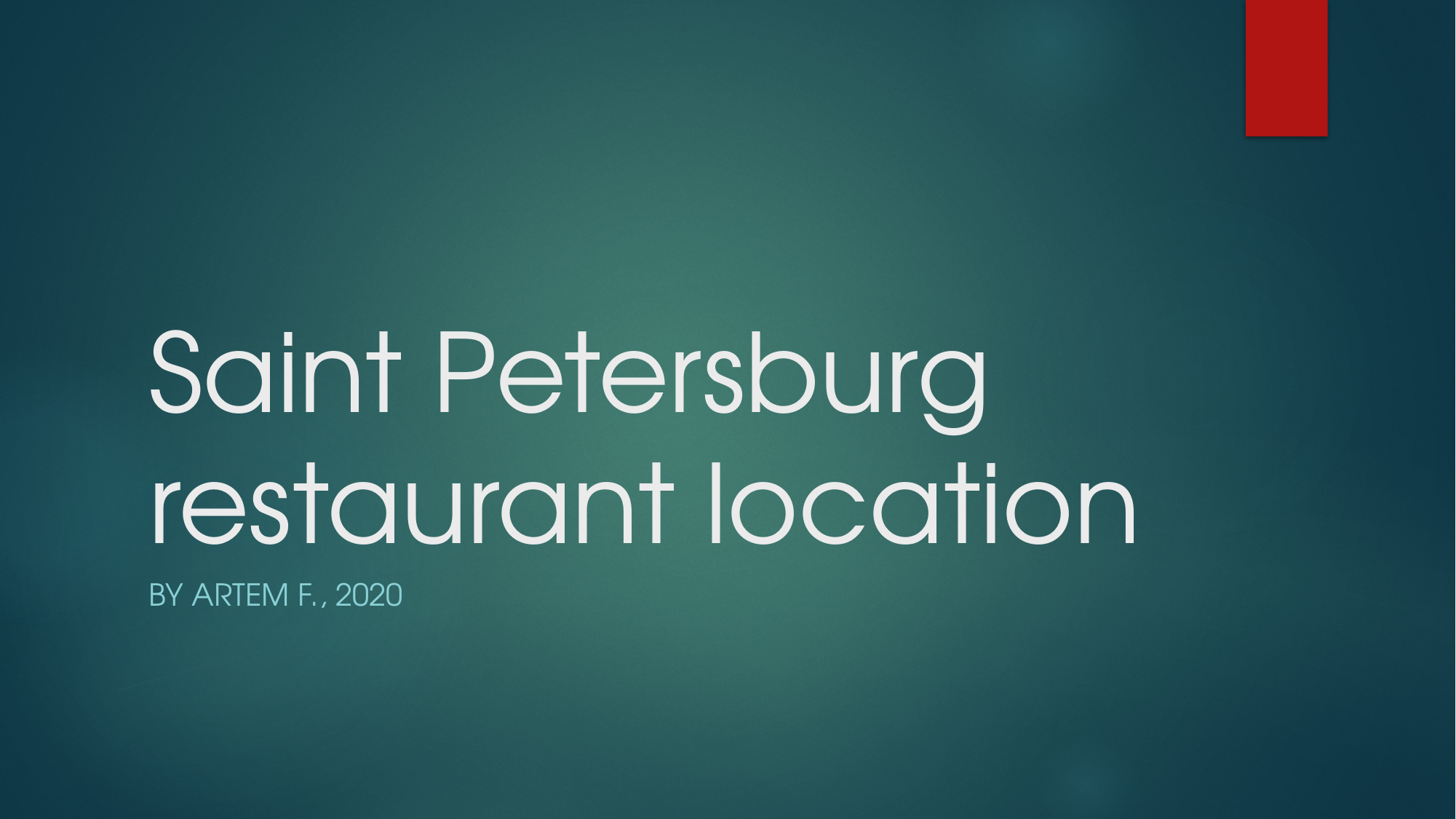

# Saint Petersburg restaurant location
By Artem f., 2020